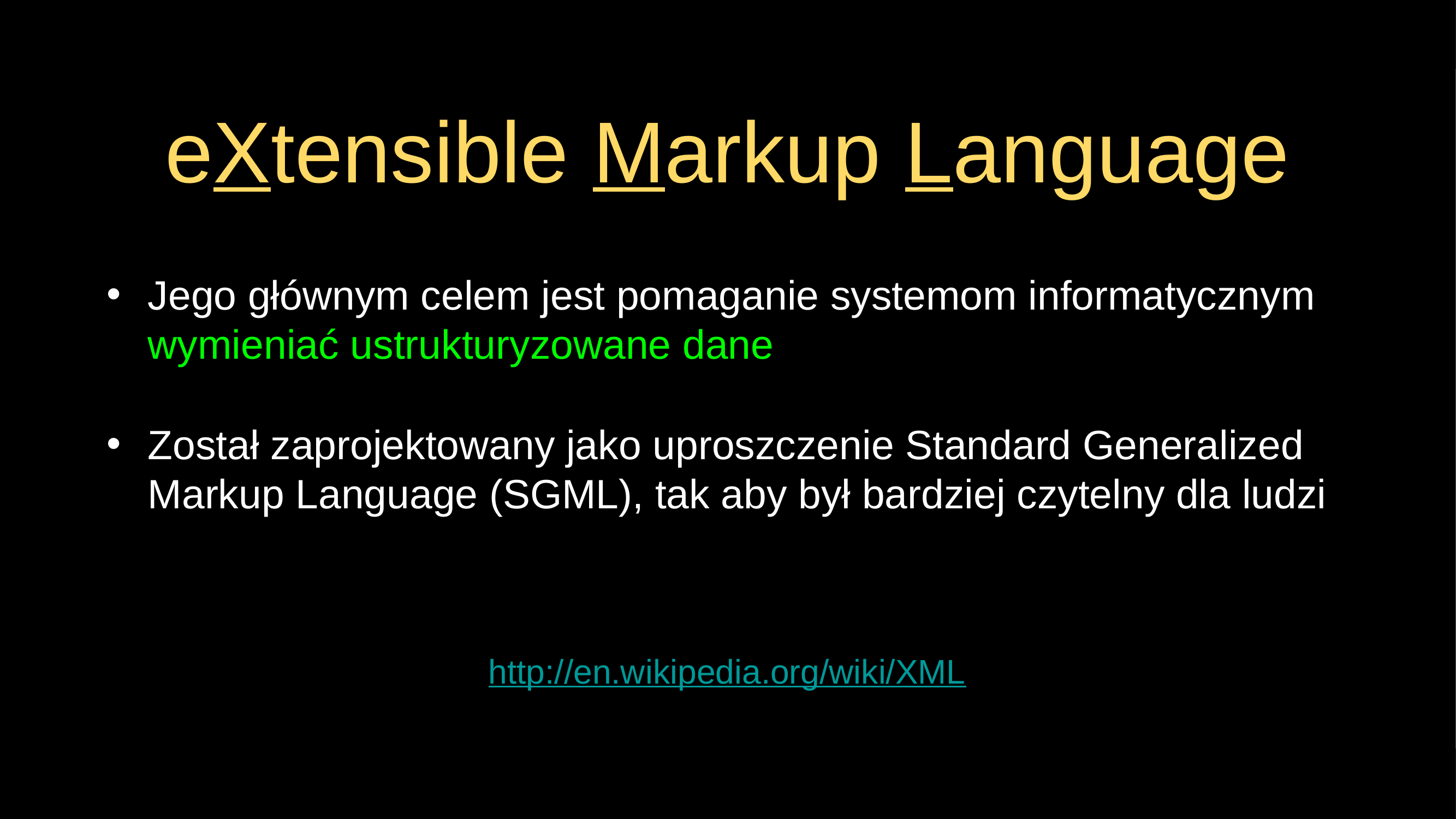

# eXtensible Markup Language
Jego głównym celem jest pomaganie systemom informatycznym wymieniać ustrukturyzowane dane
Został zaprojektowany jako uproszczenie Standard Generalized Markup Language (SGML), tak aby był bardziej czytelny dla ludzi
http://en.wikipedia.org/wiki/XML